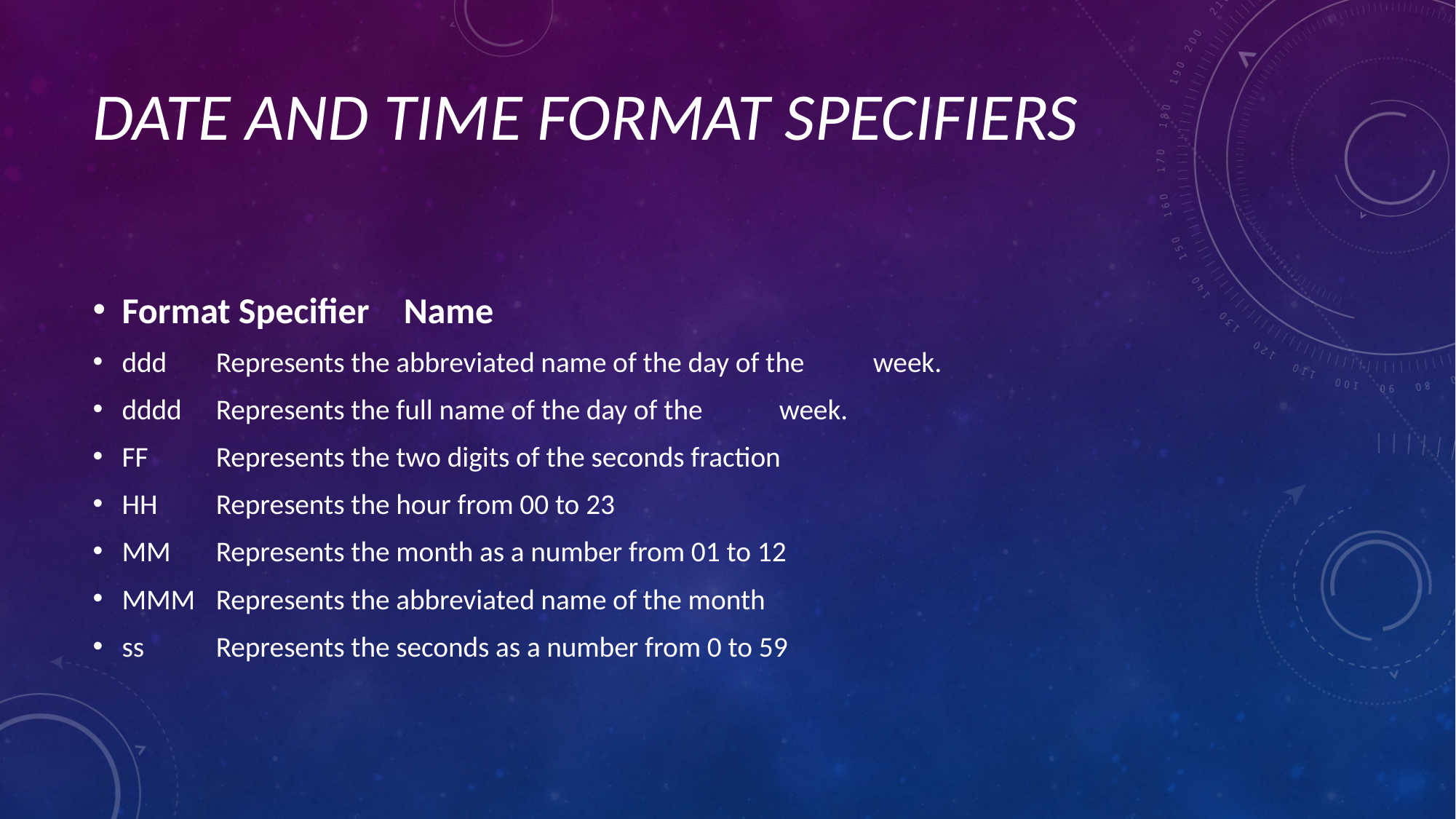

# DATE AND TIME FORMAT SPECIFIERS
Format Specifier 			Name
ddd 								Represents the abbreviated name of the day of the 									week.
dddd 							Represents the full name of the day of the 											week.
FF 								Represents the two digits of the seconds fraction
HH 								Represents the hour from 00 to 23
MM 								Represents the month as a number from 01 to 12
MMM 							Represents the abbreviated name of the month
ss 								Represents the seconds as a number from 0 to 59